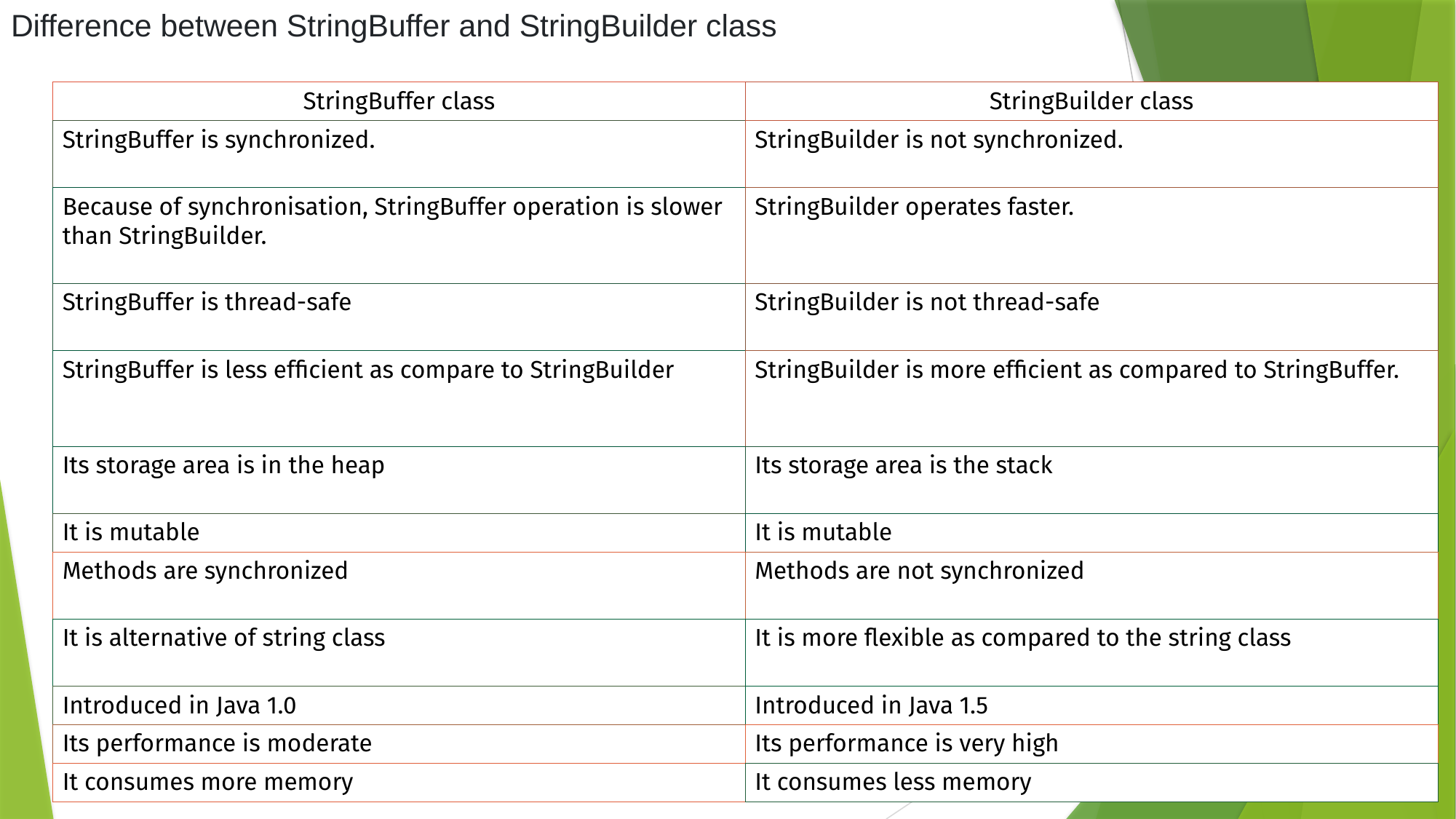

# Difference between StringBuffer and StringBuilder class
| StringBuffer class | StringBuilder class |
| --- | --- |
| StringBuffer is synchronized. | StringBuilder is not synchronized. |
| Because of synchronisation, StringBuffer operation is slower than StringBuilder. | StringBuilder operates faster. |
| StringBuffer is thread-safe | StringBuilder is not thread-safe |
| StringBuffer is less efficient as compare to StringBuilder | StringBuilder is more efficient as compared to StringBuffer. |
| Its storage area is in the heap | Its storage area is the stack |
| It is mutable | It is mutable |
| Methods are synchronized | Methods are not synchronized |
| It is alternative of string class | It is more flexible as compared to the string class |
| Introduced in Java 1.0 | Introduced in Java 1.5 |
| Its performance is moderate | Its performance is very high |
| It consumes more memory | It consumes less memory |